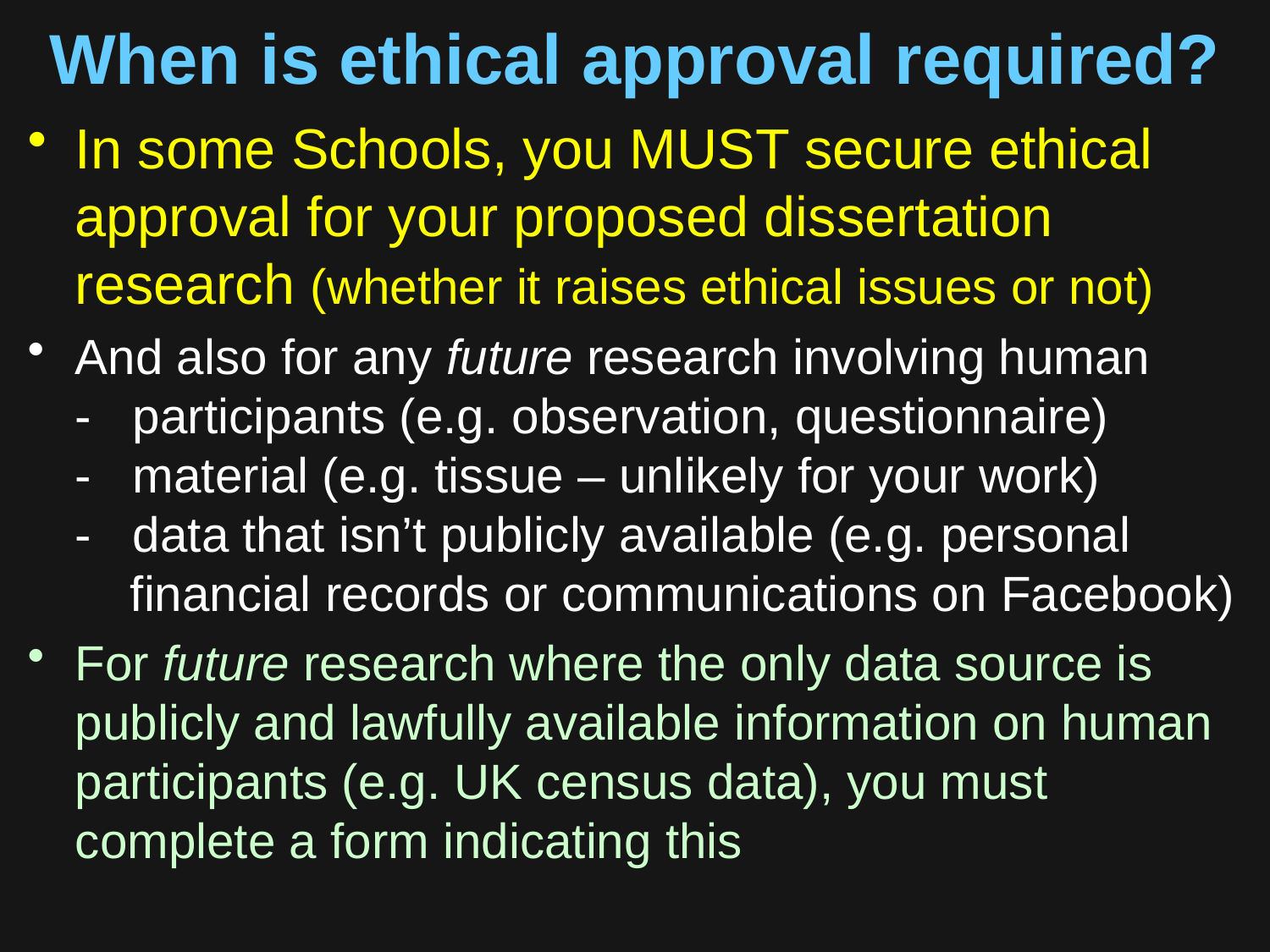

# When is ethical approval required?
In some Schools, you MUST secure ethical approval for your proposed dissertation research (whether it raises ethical issues or not)
And also for any future research involving human
-   participants (e.g. observation, questionnaire)
-   material (e.g. tissue – unlikely for your work)
-   data that isn’t publicly available (e.g. personal
    financial records or communications on Facebook)
For future research where the only data source is publicly and lawfully available information on human participants (e.g. UK census data), you must complete a form indicating this